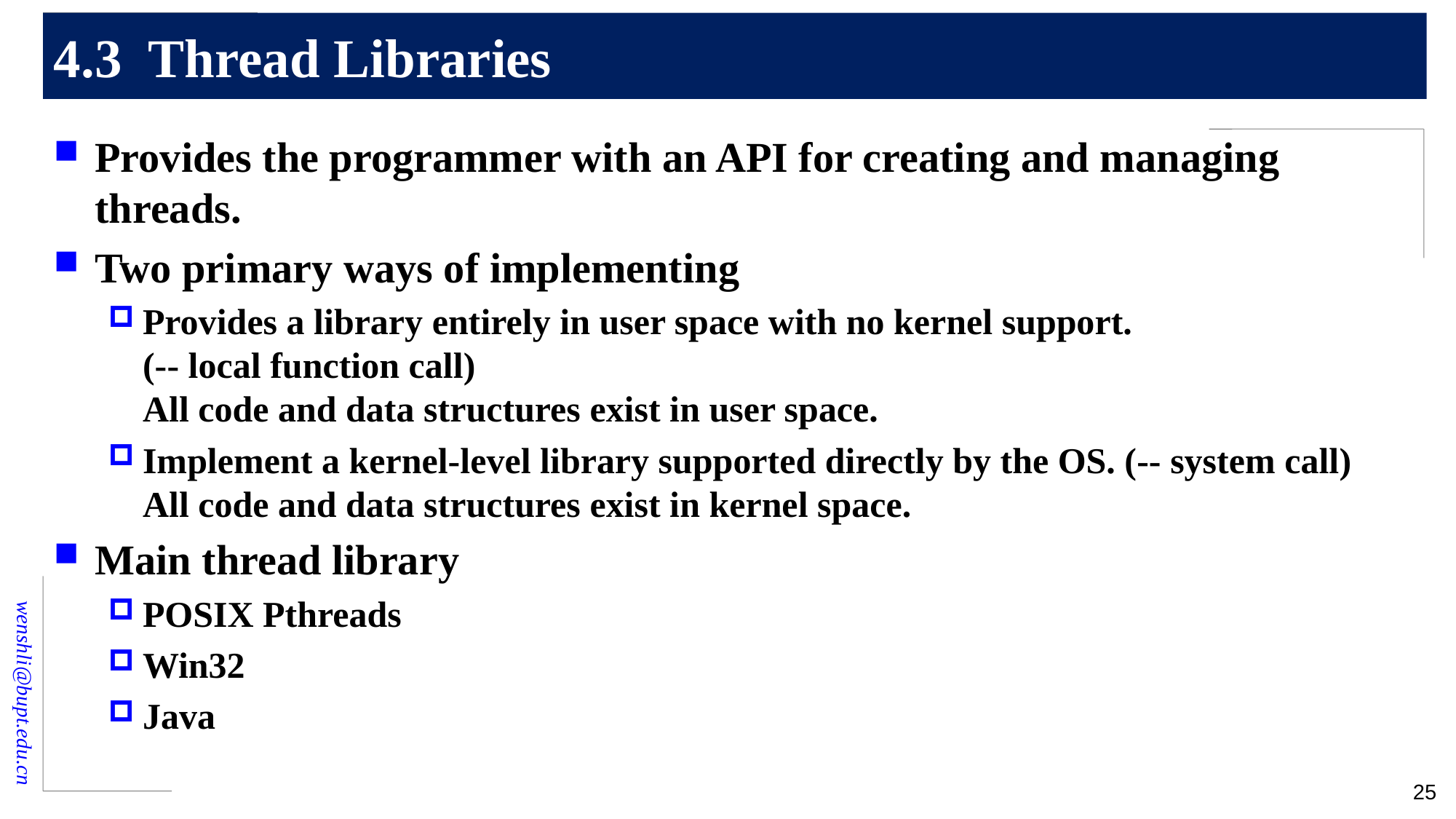

# 4.3  Thread Libraries
Provides the programmer with an API for creating and managing threads.
Two primary ways of implementing
Provides a library entirely in user space with no kernel support.
(-- local function call)
All code and data structures exist in user space.
Implement a kernel-level library supported directly by the OS. (-- system call)
All code and data structures exist in kernel space.
Main thread library
POSIX Pthreads
Win32
Java
25